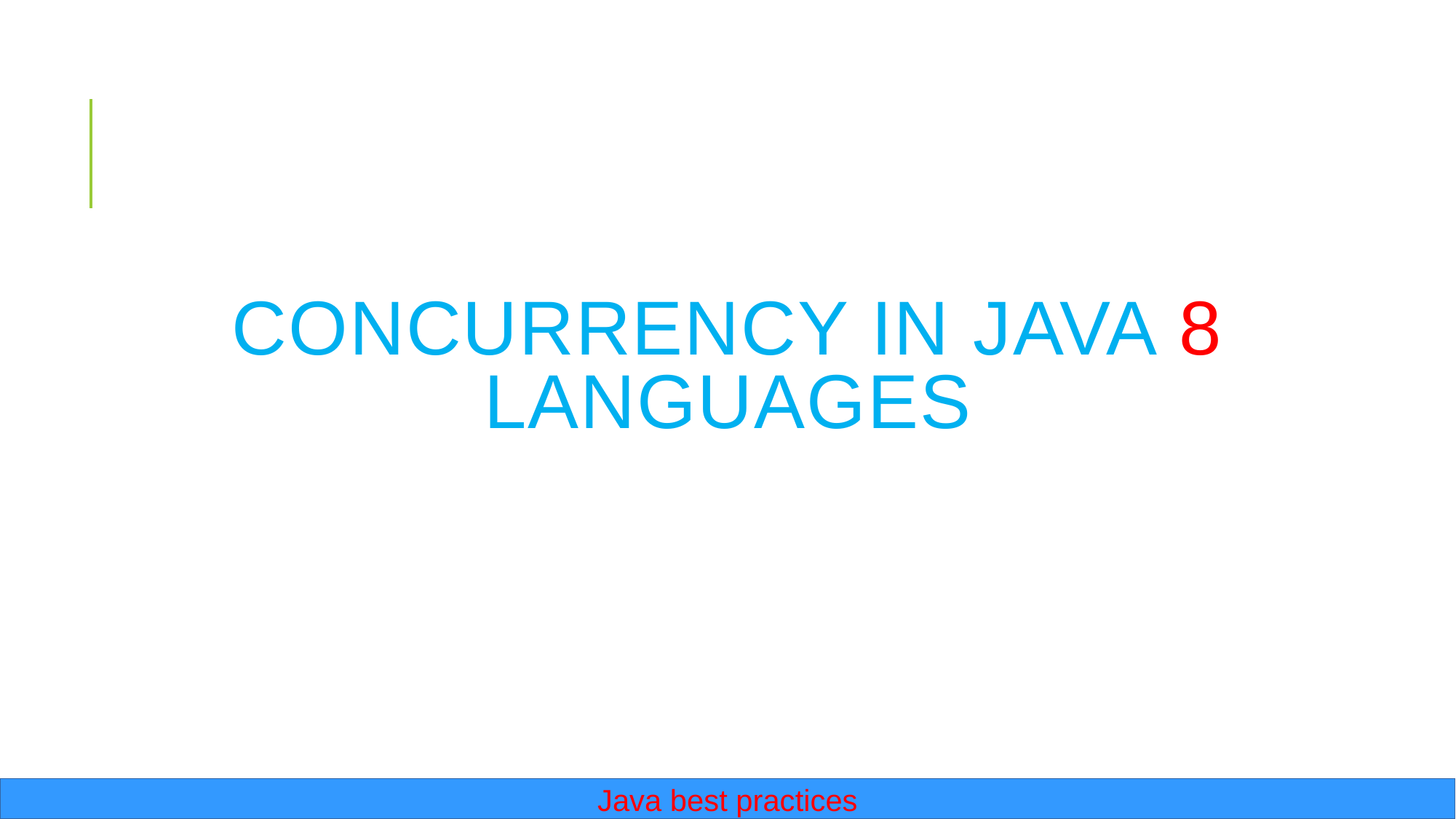

# Concurrency in Java 8 Languages
Java best practices